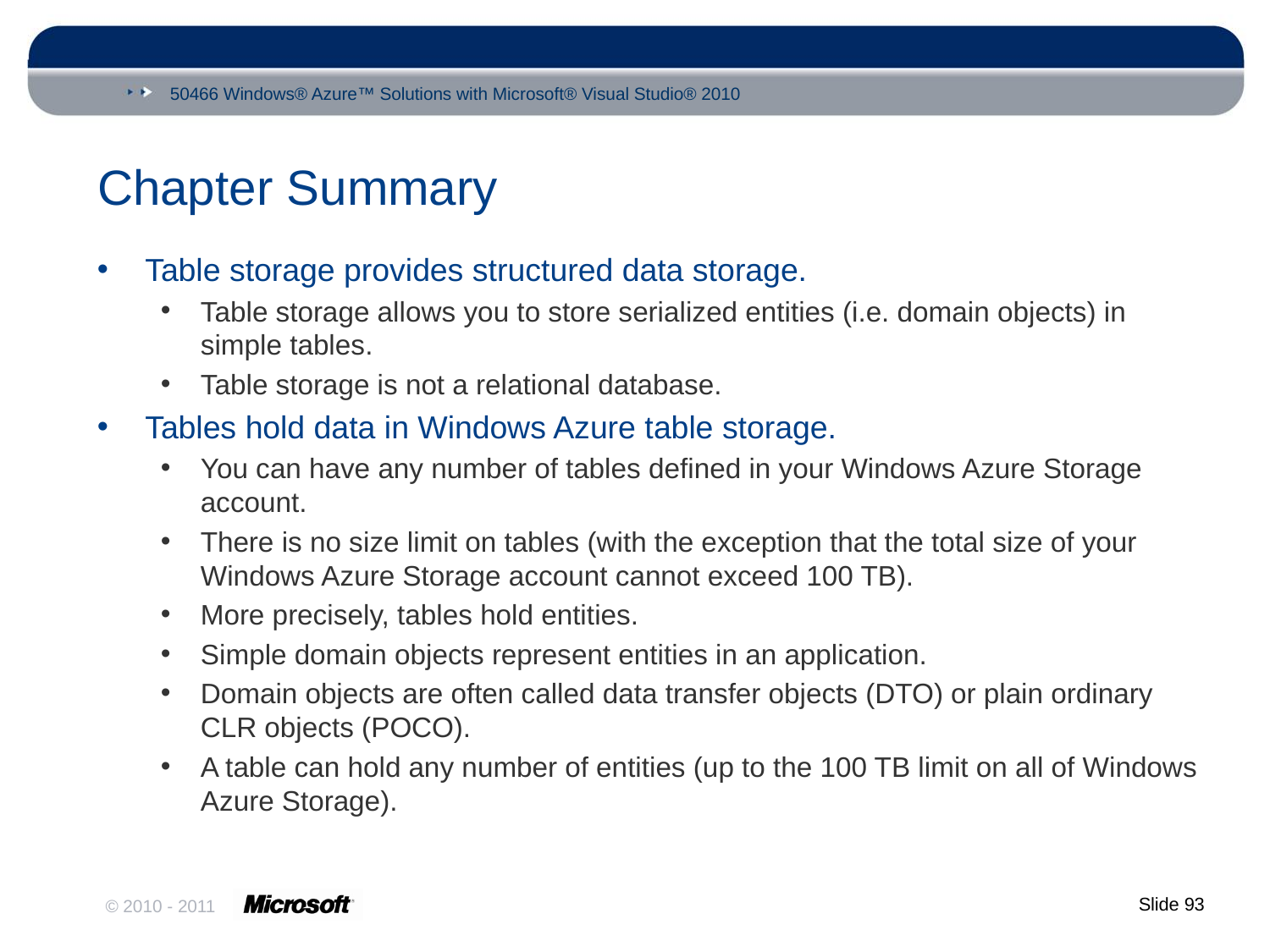

# Chapter Summary
Table storage provides structured data storage.
Table storage allows you to store serialized entities (i.e. domain objects) in simple tables.
Table storage is not a relational database.
Tables hold data in Windows Azure table storage.
You can have any number of tables defined in your Windows Azure Storage account.
There is no size limit on tables (with the exception that the total size of your Windows Azure Storage account cannot exceed 100 TB).
More precisely, tables hold entities.
Simple domain objects represent entities in an application.
Domain objects are often called data transfer objects (DTO) or plain ordinary CLR objects (POCO).
A table can hold any number of entities (up to the 100 TB limit on all of Windows Azure Storage).